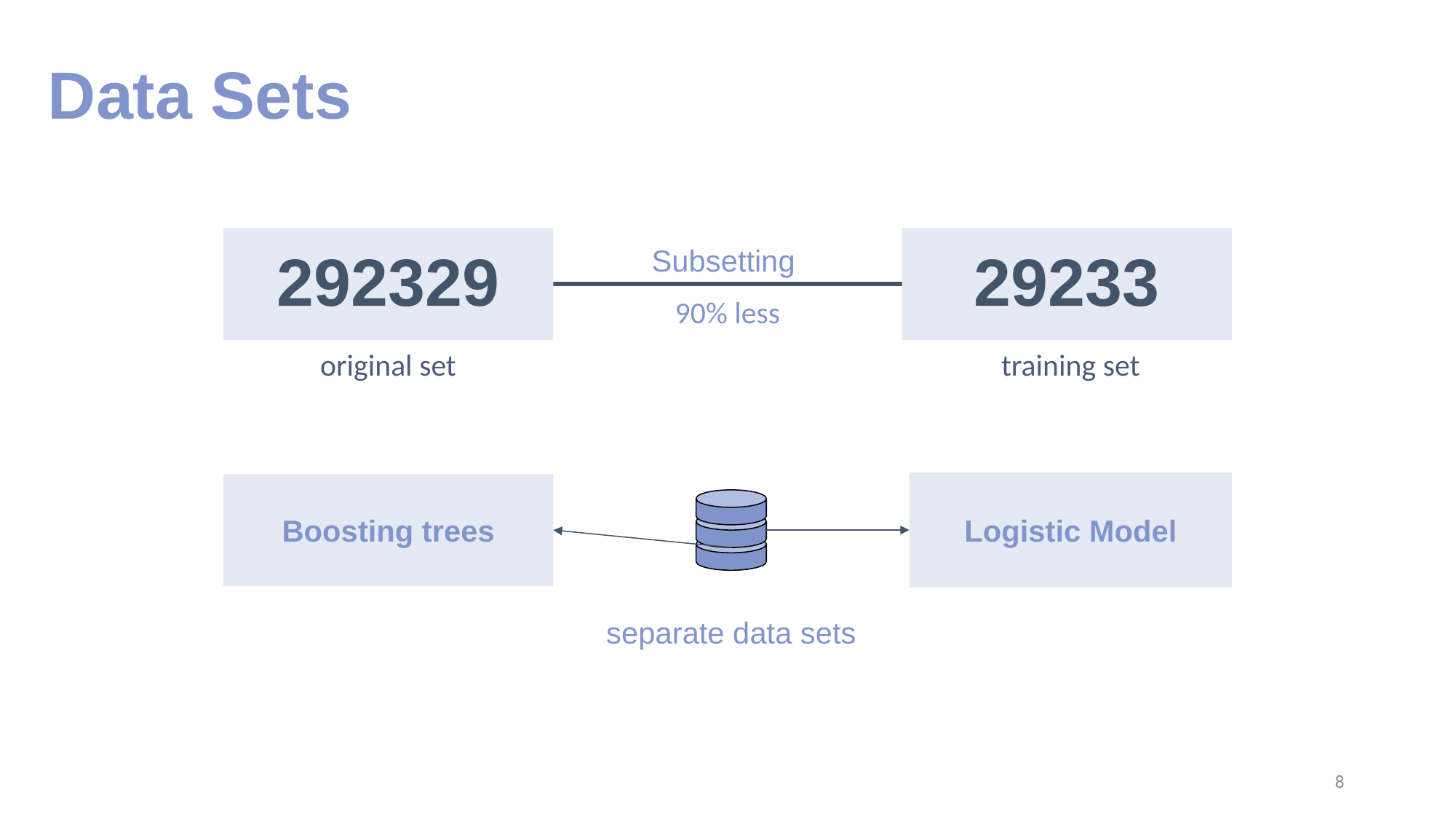

# Data Sets
292329
29233

Subsetting
90% less
original set
training set
Logistic Model
Boosting trees

separate data sets
8